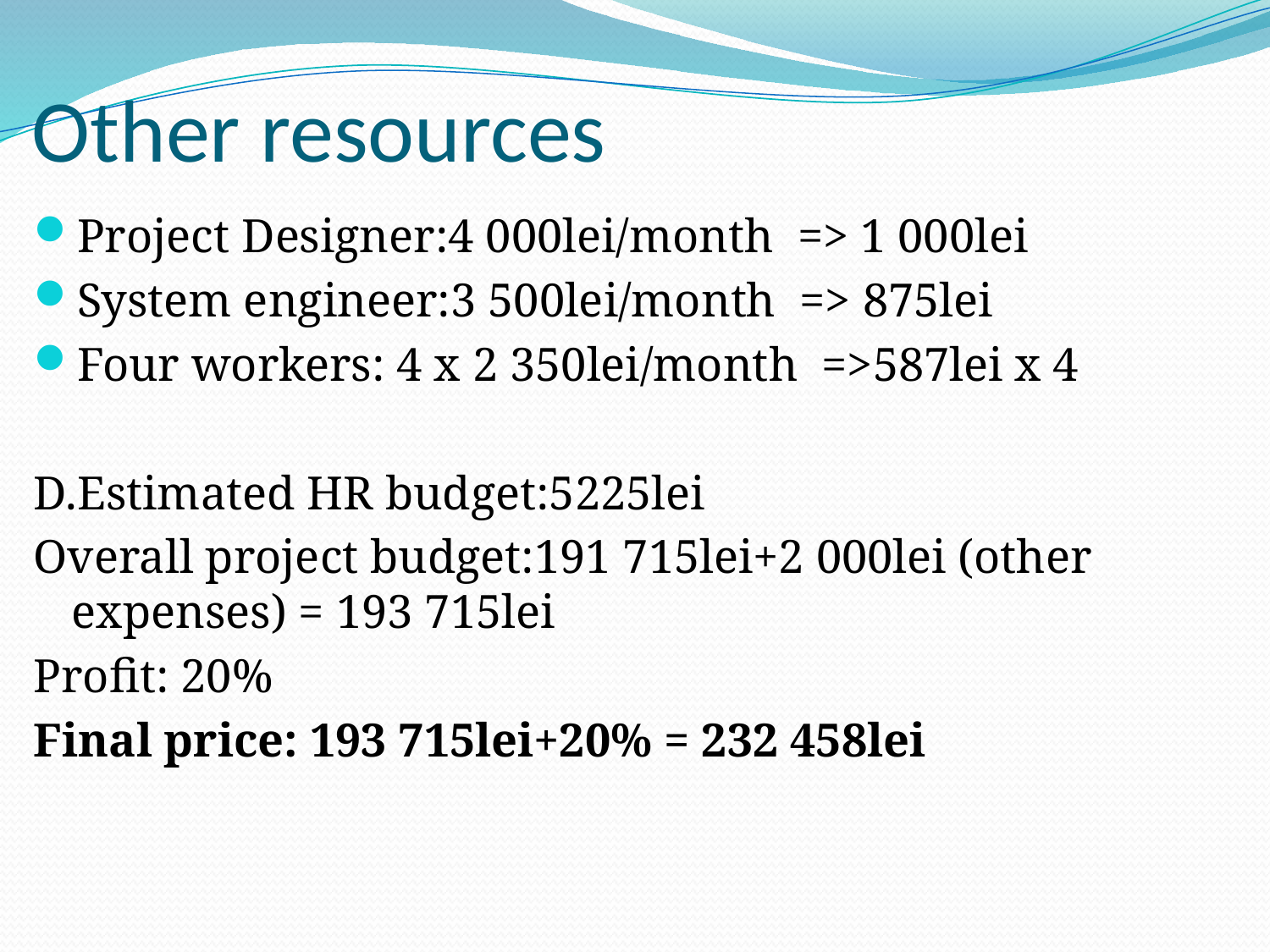

Other resources
Project Designer:4 000lei/month  => 1 000lei
System engineer:3 500lei/month  => 875lei
Four workers: 4 x 2 350lei/month  =>587lei x 4

D.Estimated HR budget:5225lei
Overall project budget:191 715lei+2 000lei (other expenses) = 193 715lei
Profit: 20%
Final price: 193 715lei+20% = 232 458lei